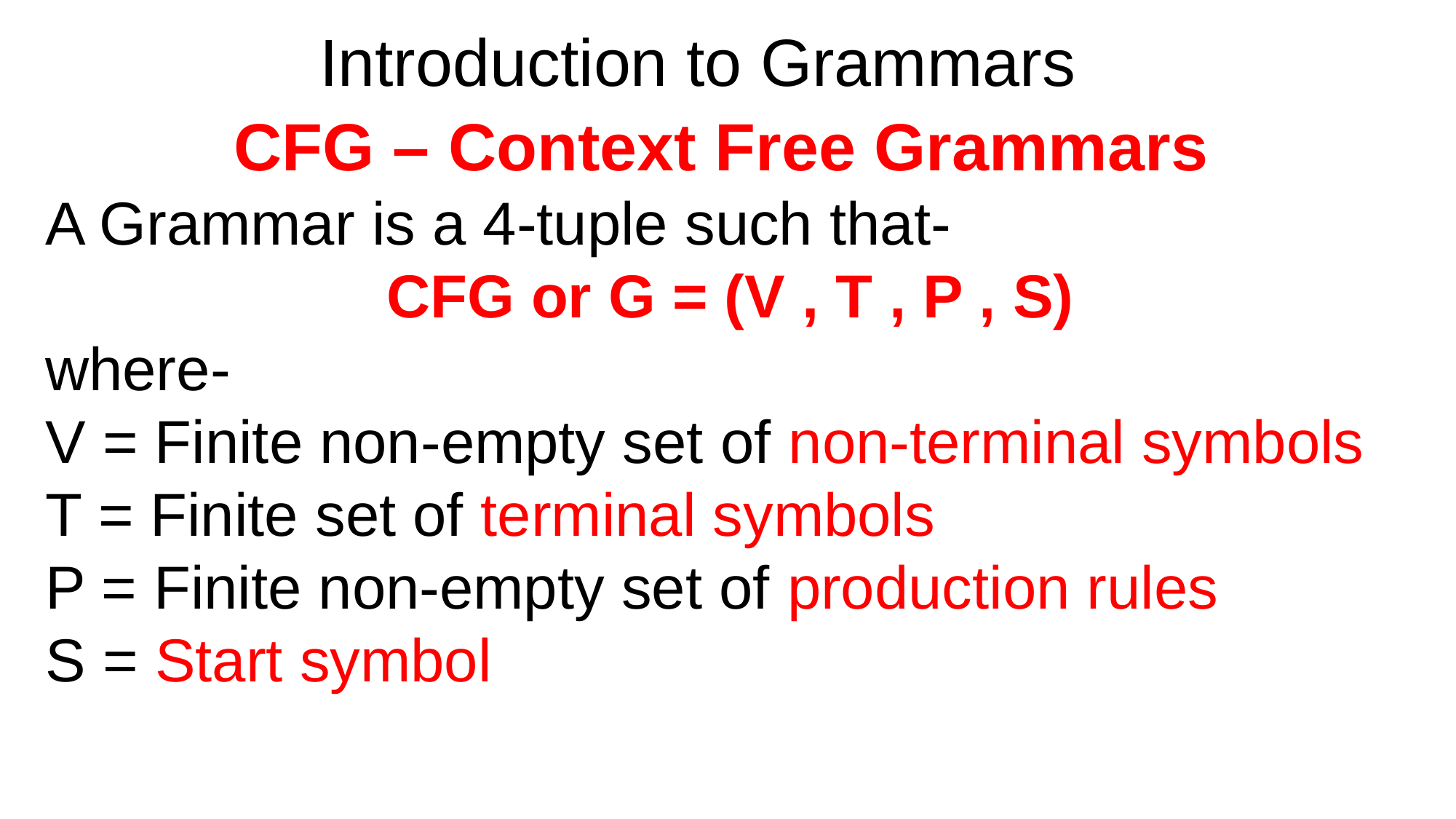

Introduction to Grammars
CFG – Context Free Grammars
A Grammar is a 4-tuple such that-
CFG or G = (V , T , P , S)
where-
V = Finite non-empty set of non-terminal symbols
T = Finite set of terminal symbols
P = Finite non-empty set of production rules
S = Start symbol